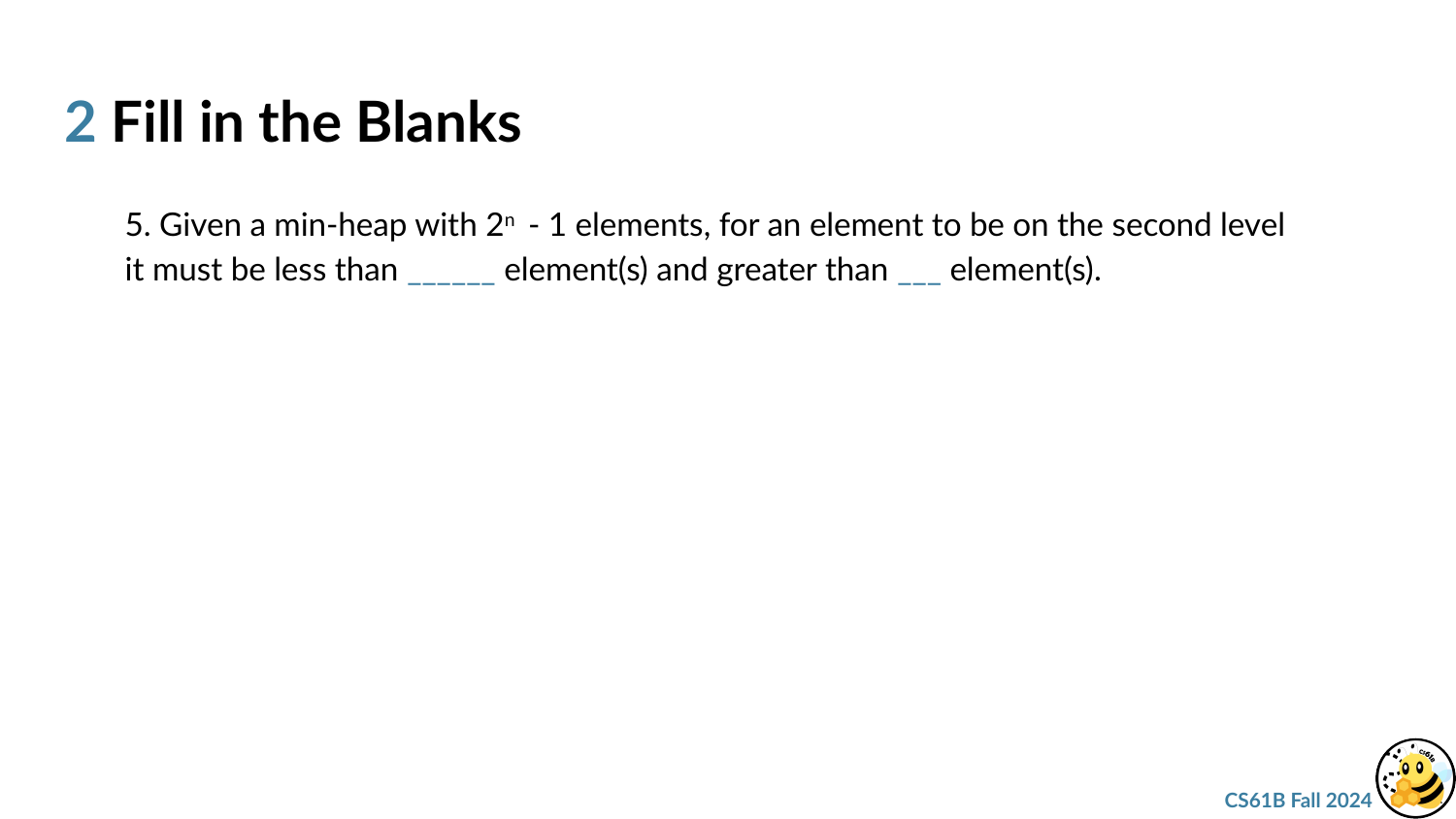

# 2 Fill in the Blanks

5. Given a min-heap with 2n  - 1 elements, for an element to be on the second level it must be less than ______ element(s) and greater than ___ element(s).